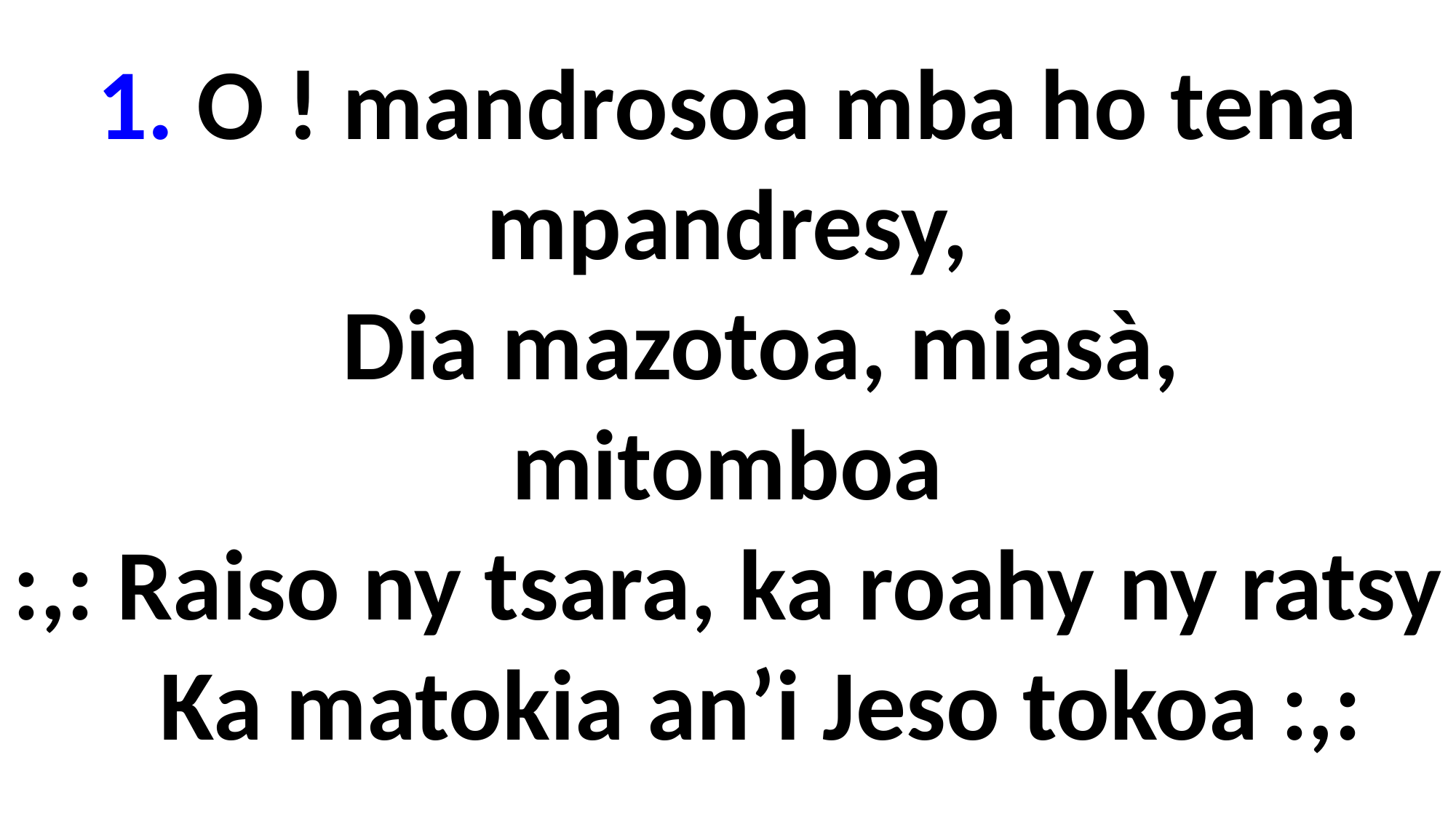

1. O ! mandrosoa mba ho tena
mpandresy,
   Dia mazotoa, miasà,
mitomboa
:,: Raiso ny tsara, ka roahy ny ratsy
   Ka matokia an’i Jeso tokoa :,: